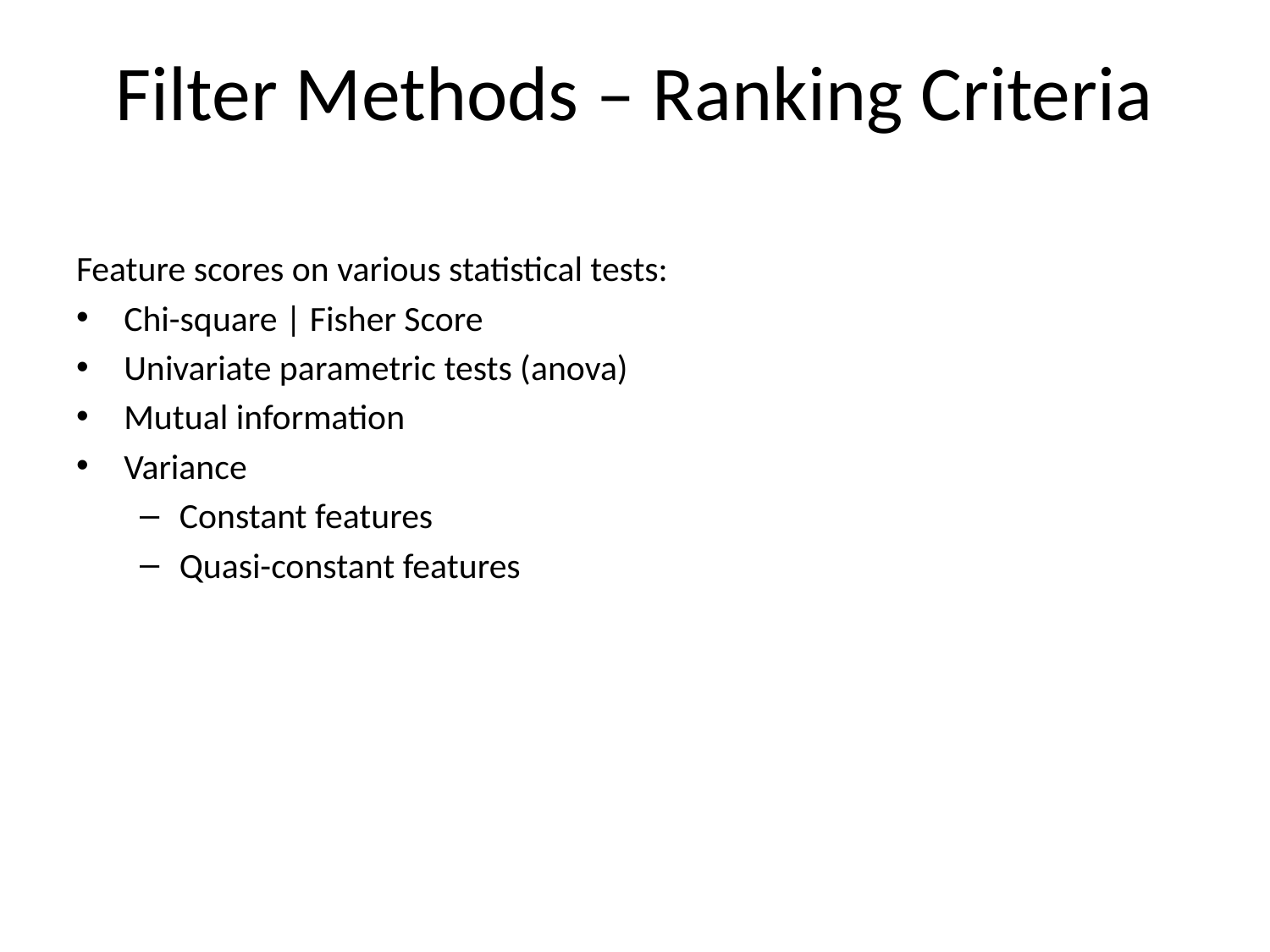

# Filter Methods – Ranking Criteria

Feature scores on various statistical tests:
Chi-square | Fisher Score
Univariate parametric tests (anova)
Mutual information
Variance
Constant features
Quasi-constant features